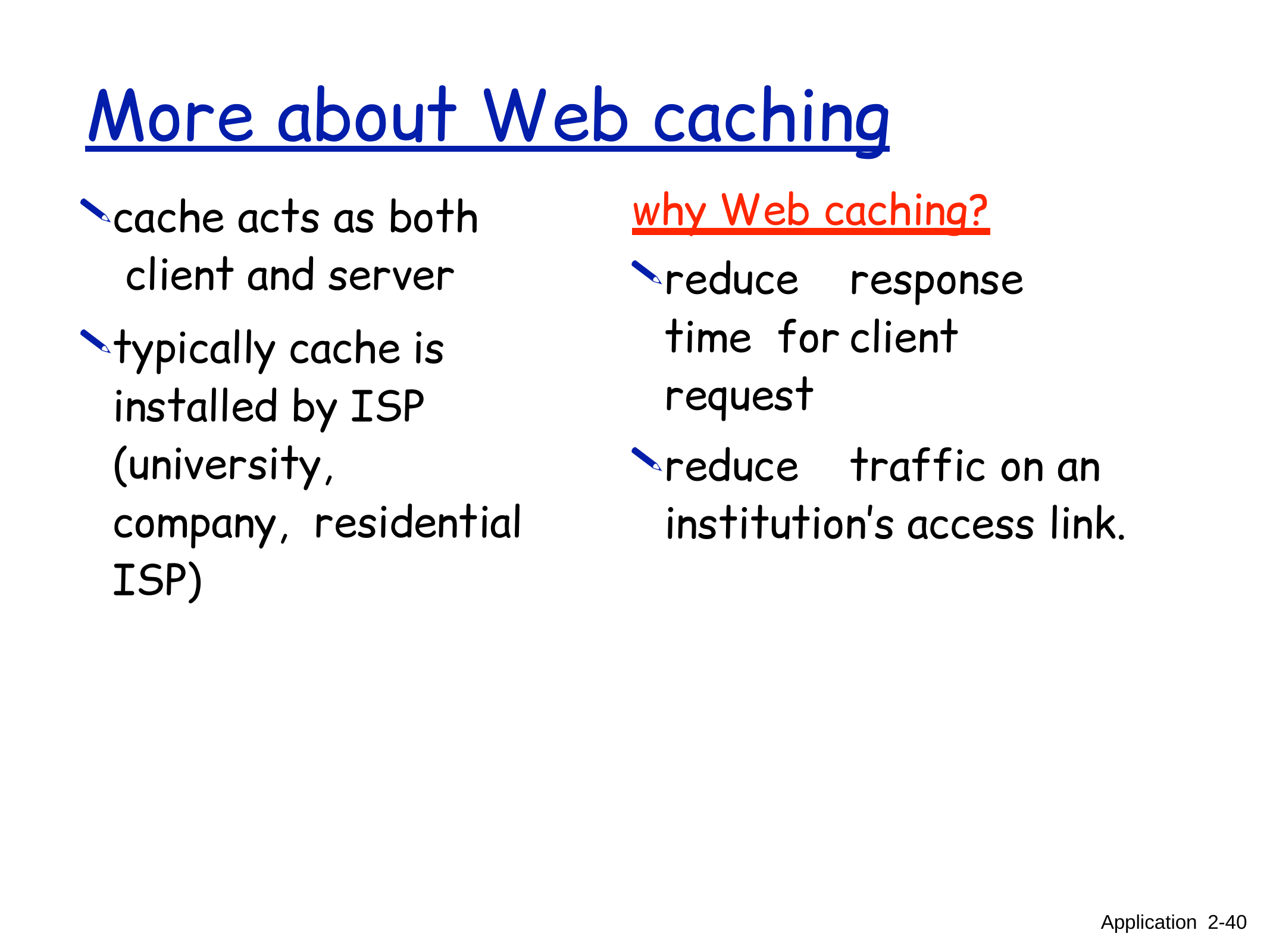

# More	about Web	caching

why Web caching?
reduce	response	time  for	client	request
reduce	traffic	on an  institution’s access link.
cache acts as both  client and server
typically cache is  installed by ISP  (university,	company,  residential ISP)
Application 2-40